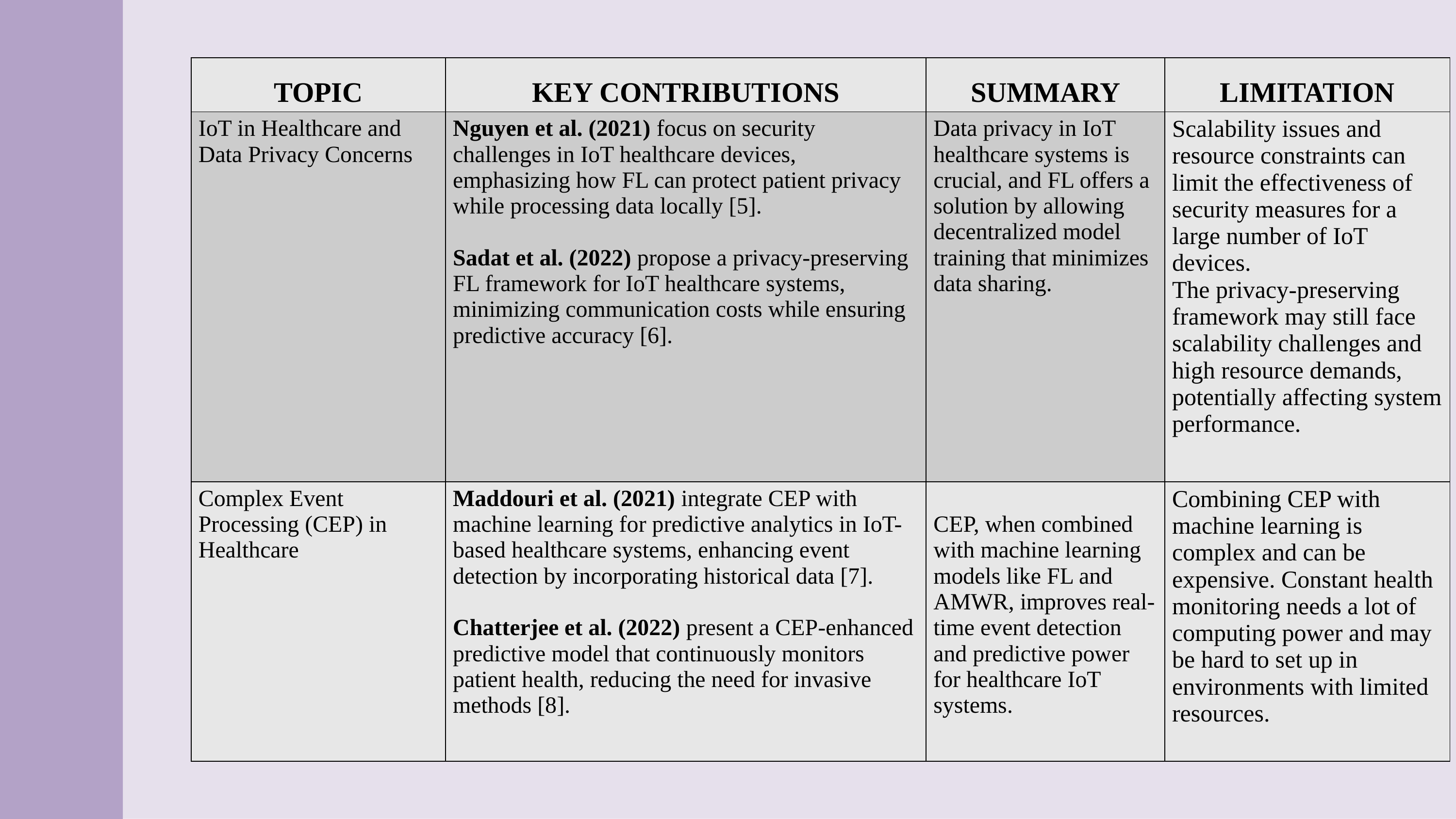

| TOPIC | KEY CONTRIBUTIONS | SUMMARY | LIMITATION |
| --- | --- | --- | --- |
| IoT in Healthcare and Data Privacy Concerns | Nguyen et al. (2021) focus on security challenges in IoT healthcare devices, emphasizing how FL can protect patient privacy while processing data locally [5]. Sadat et al. (2022) propose a privacy-preserving FL framework for IoT healthcare systems, minimizing communication costs while ensuring predictive accuracy [6]. | Data privacy in IoT healthcare systems is crucial, and FL offers a solution by allowing decentralized model training that minimizes data sharing. | Scalability issues and resource constraints can limit the effectiveness of security measures for a large number of IoT devices. The privacy-preserving framework may still face scalability challenges and high resource demands, potentially affecting system performance. |
| Complex Event Processing (CEP) in Healthcare | Maddouri et al. (2021) integrate CEP with machine learning for predictive analytics in IoT-based healthcare systems, enhancing event detection by incorporating historical data [7]. Chatterjee et al. (2022) present a CEP-enhanced predictive model that continuously monitors patient health, reducing the need for invasive methods [8]. | CEP, when combined with machine learning models like FL and AMWR, improves real-time event detection and predictive power for healthcare IoT systems. | Combining CEP with machine learning is complex and can be expensive. Constant health monitoring needs a lot of computing power and may be hard to set up in environments with limited resources. |